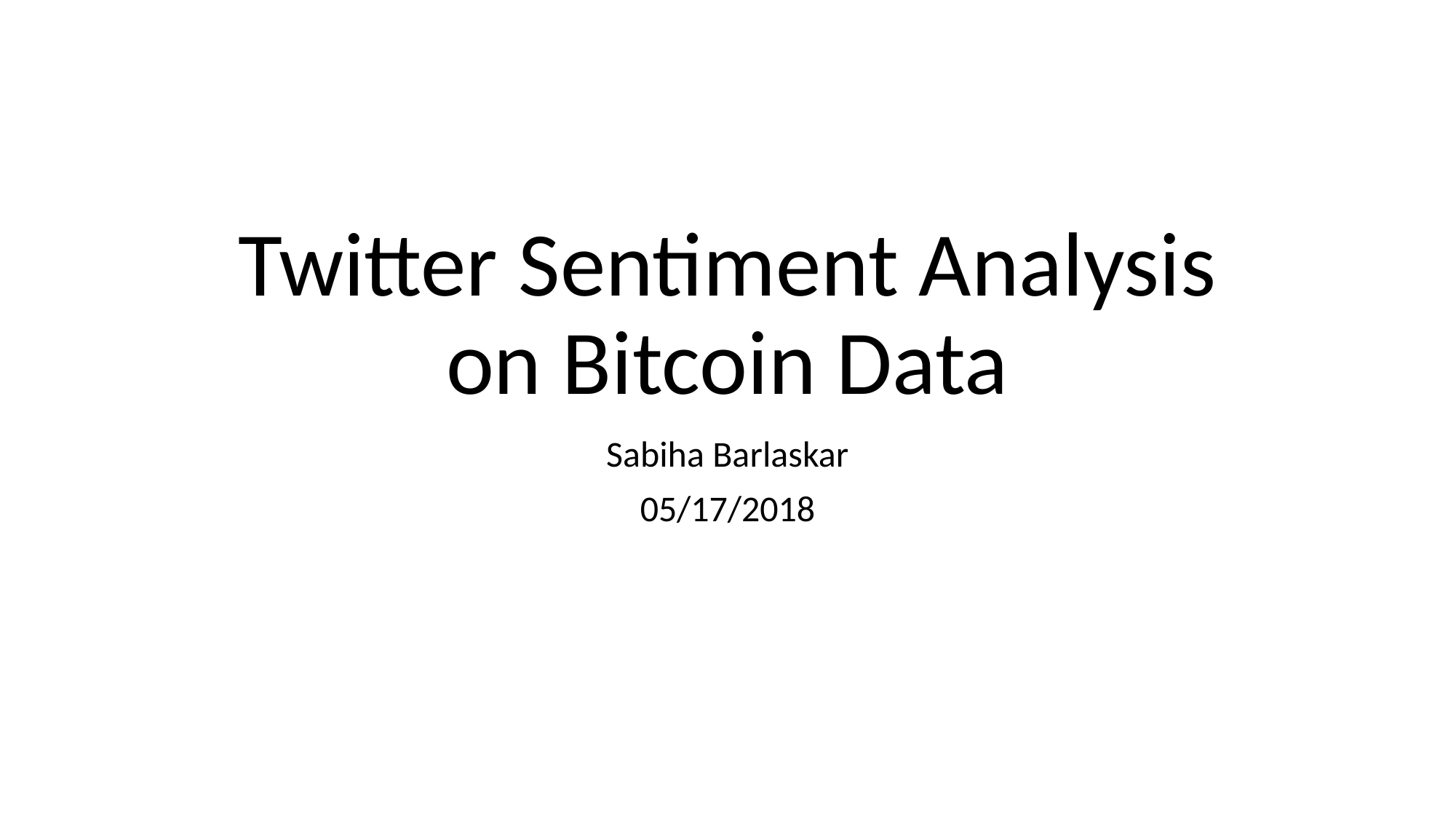

# Twitter Sentiment Analysis on Bitcoin Data
Sabiha Barlaskar
05/17/2018